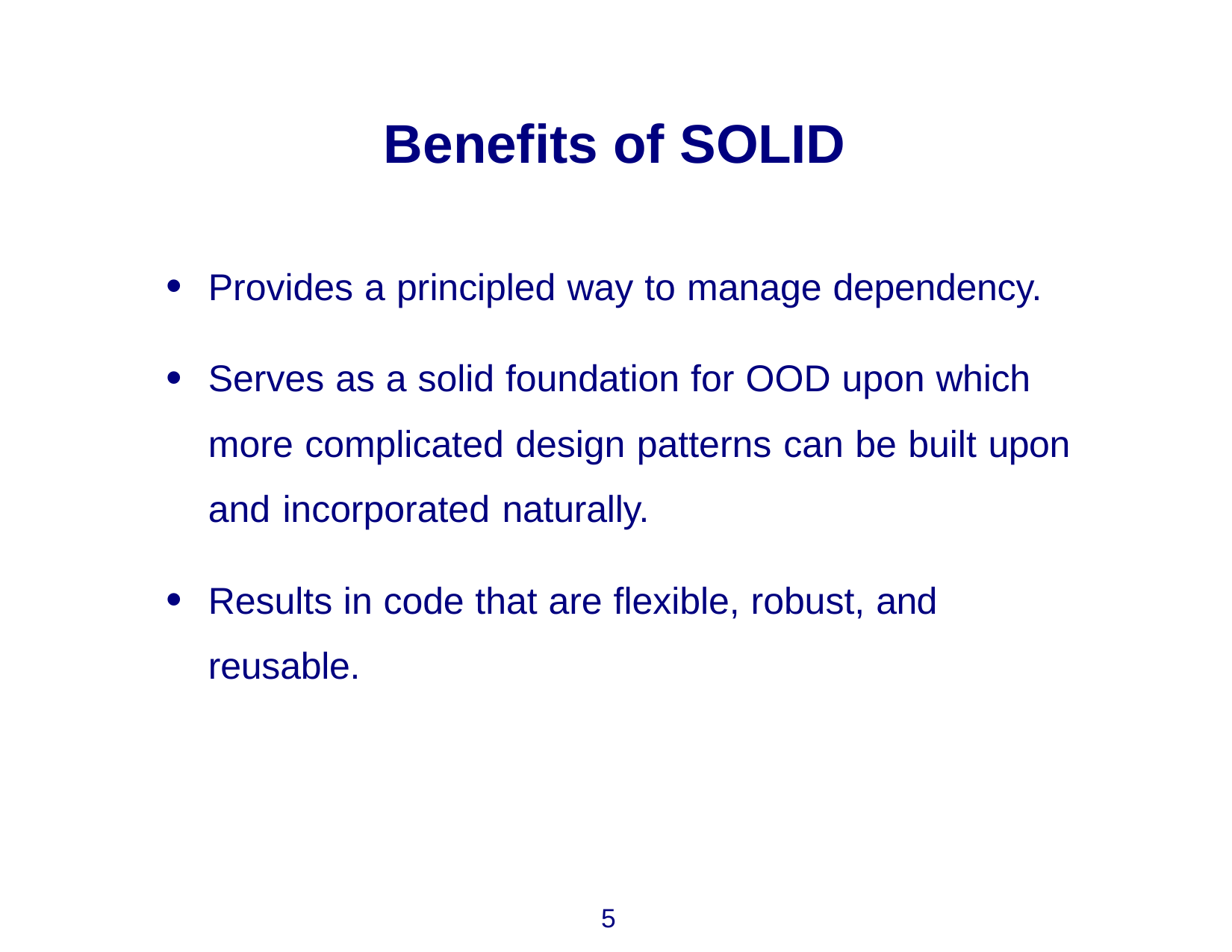

# Benefits of SOLID
Provides a principled way to manage dependency.
Serves as a solid foundation for OOD upon which more complicated design patterns can be built upon and incorporated naturally.
Results in code that are flexible, robust, and reusable.
5